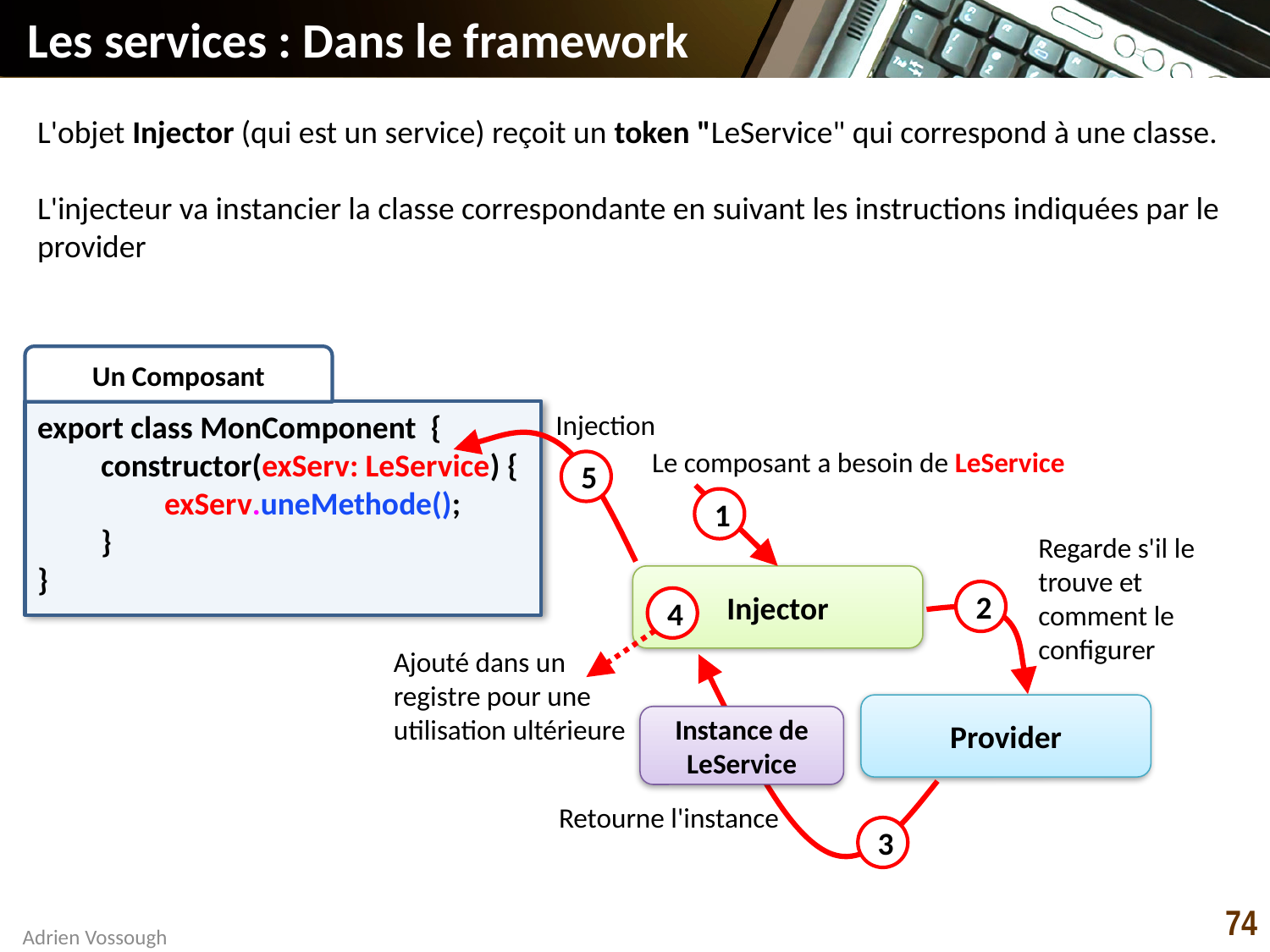

# Les services : Dans le framework
L'objet Injector (qui est un service) reçoit un token "LeService" qui correspond à une classe.

L'injecteur va instancier la classe correspondante en suivant les instructions indiquées par le provider
Un Composant
export class MonComponent  {
constructor(exServ: LeService) {
exServ.uneMethode();
}
}
Injection

Le composant a besoin de LeService
5
1
Regarde s'il le trouve et comment le configurer
Injector
2
4

Ajouté dans un registre pour une utilisation ultérieure

Provider
Instance de LeService
Retourne l'instance
3
74
Adrien Vossough